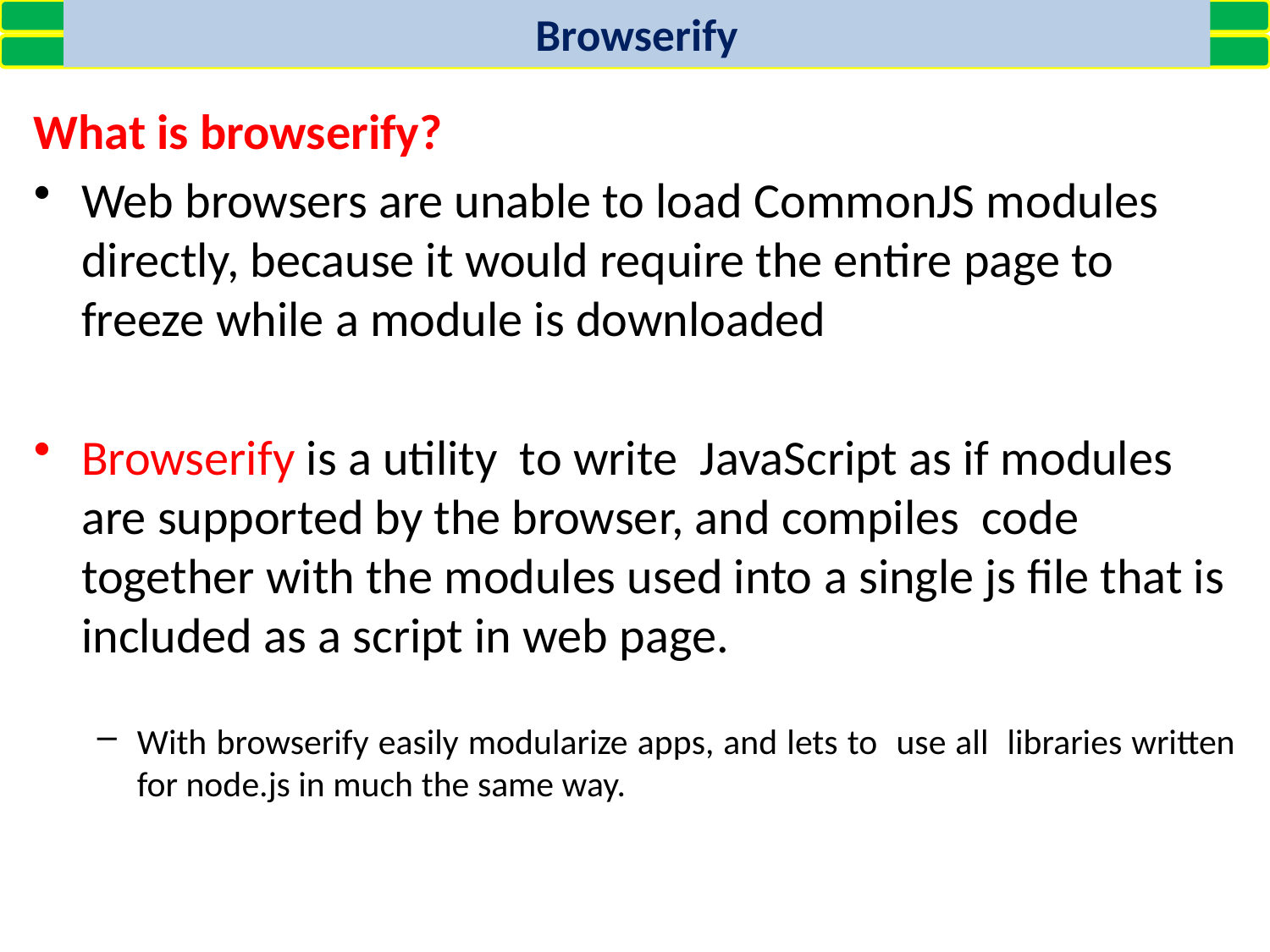

Browserify

What is browserify?
Web browsers are unable to load CommonJS modules directly, because it would require the entire page to freeze while a module is downloaded

Browserify is a utility  to write  JavaScript as if modules are supported by the browser, and compiles  code together with the modules used into a single js file that is included as a script in web page.

With browserify easily modularize apps, and lets to  use all  libraries written for node.js in much the same way.